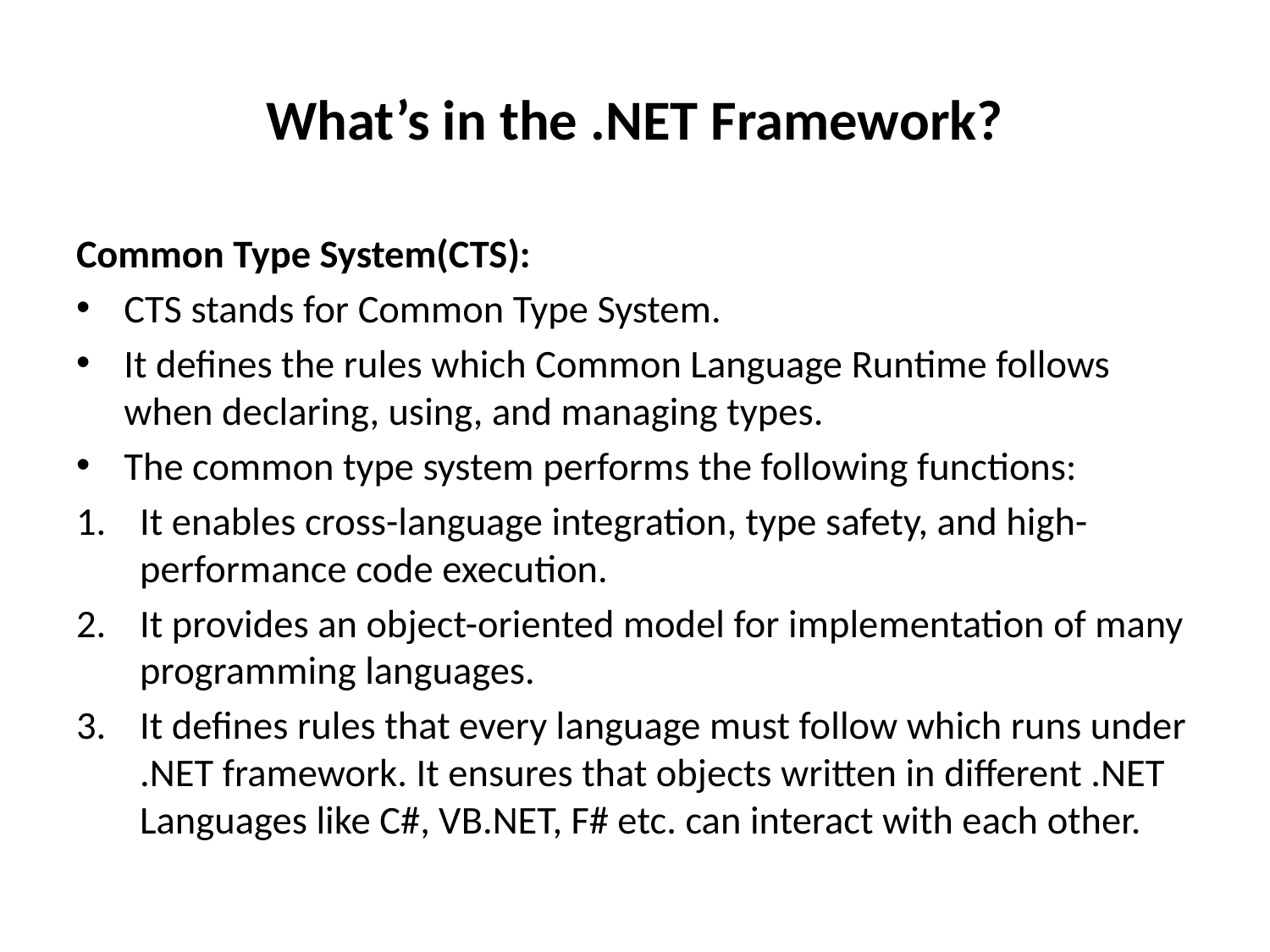

# What’s in the .NET Framework?
Common Type System(CTS):
CTS stands for Common Type System.
It defines the rules which Common Language Runtime follows when declaring, using, and managing types.
The common type system performs the following functions:
It enables cross-language integration, type safety, and high-performance code execution.
It provides an object-oriented model for implementation of many programming languages.
It defines rules that every language must follow which runs under .NET framework. It ensures that objects written in different .NET Languages like C#, VB.NET, F# etc. can interact with each other.